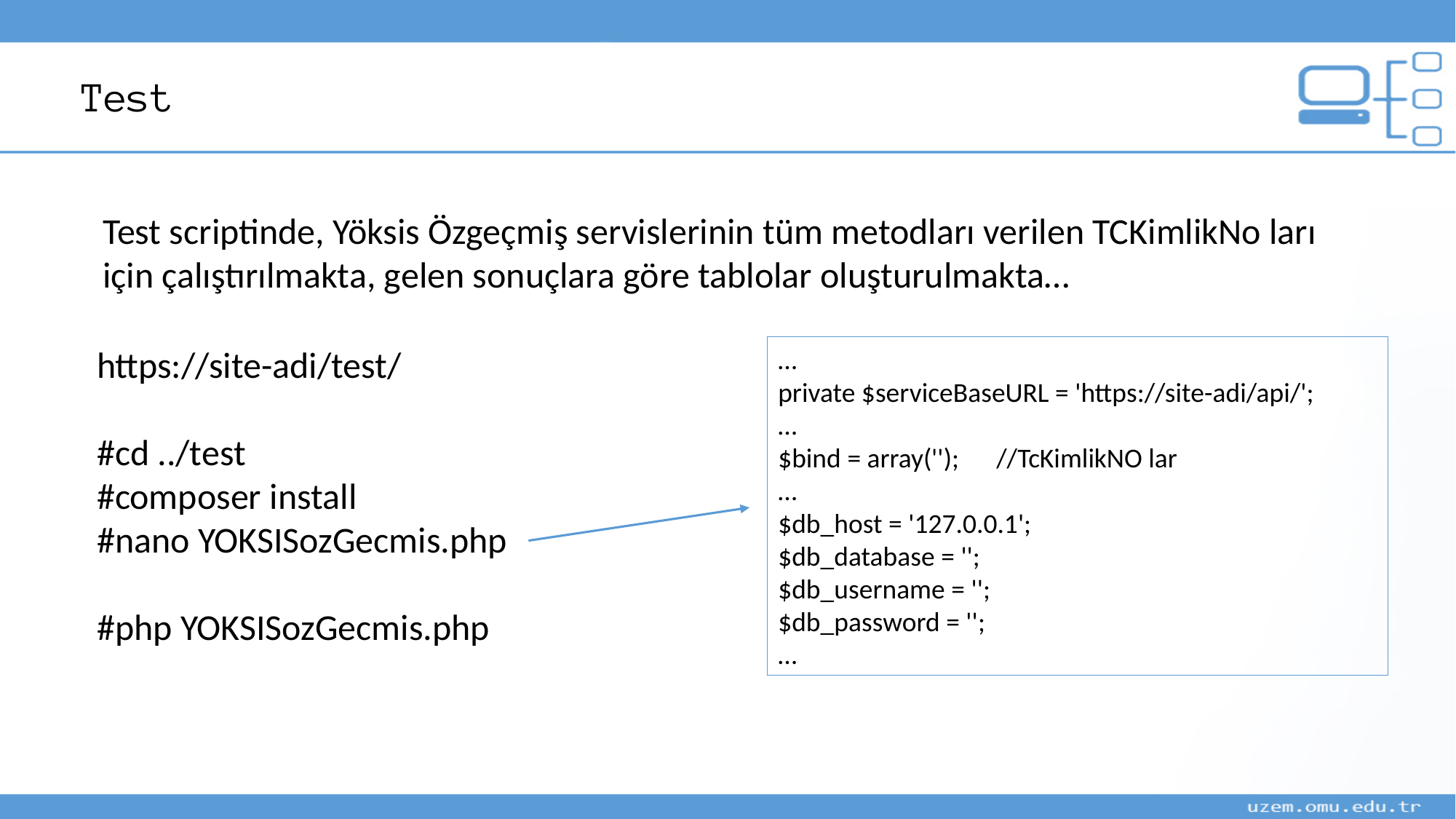

Test
Test scriptinde, Yöksis Özgeçmiş servislerinin tüm metodları verilen TCKimlikNo ları
için çalıştırılmakta, gelen sonuçlara göre tablolar oluşturulmakta…
https://site-adi/test/

#cd ../test
#composer install
#nano YOKSISozGecmis.php

#php YOKSISozGecmis.php

…
private $serviceBaseURL = 'https://site-adi/api/';
…
$bind = array('');	//TcKimlikNO lar
…
$db_host = '127.0.0.1';
$db_database = '';
$db_username = '';
$db_password = '';
…
https://github.com/smcn/dns/